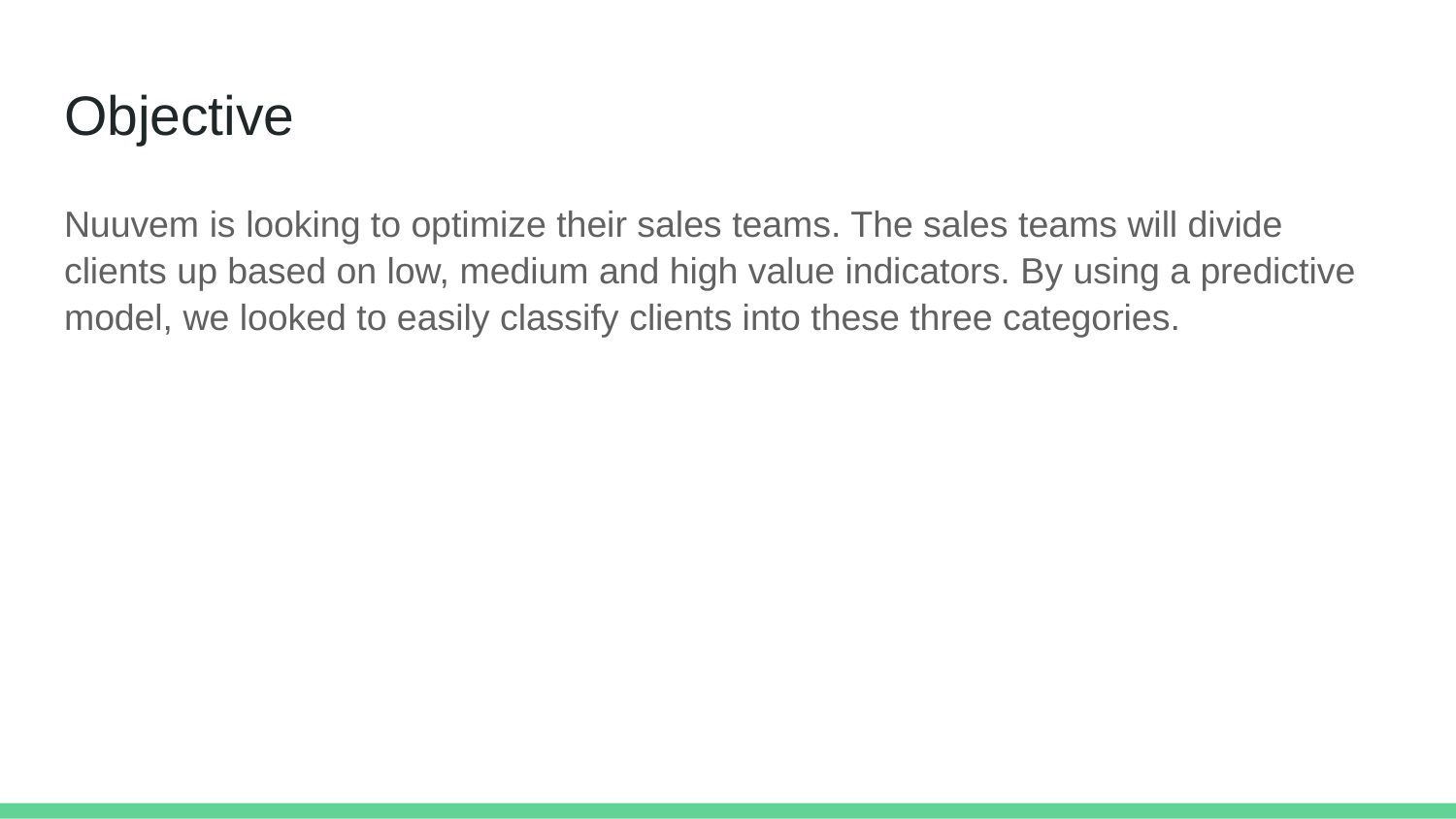

# Objective
Nuuvem is looking to optimize their sales teams. The sales teams will divide clients up based on low, medium and high value indicators. By using a predictive model, we looked to easily classify clients into these three categories.